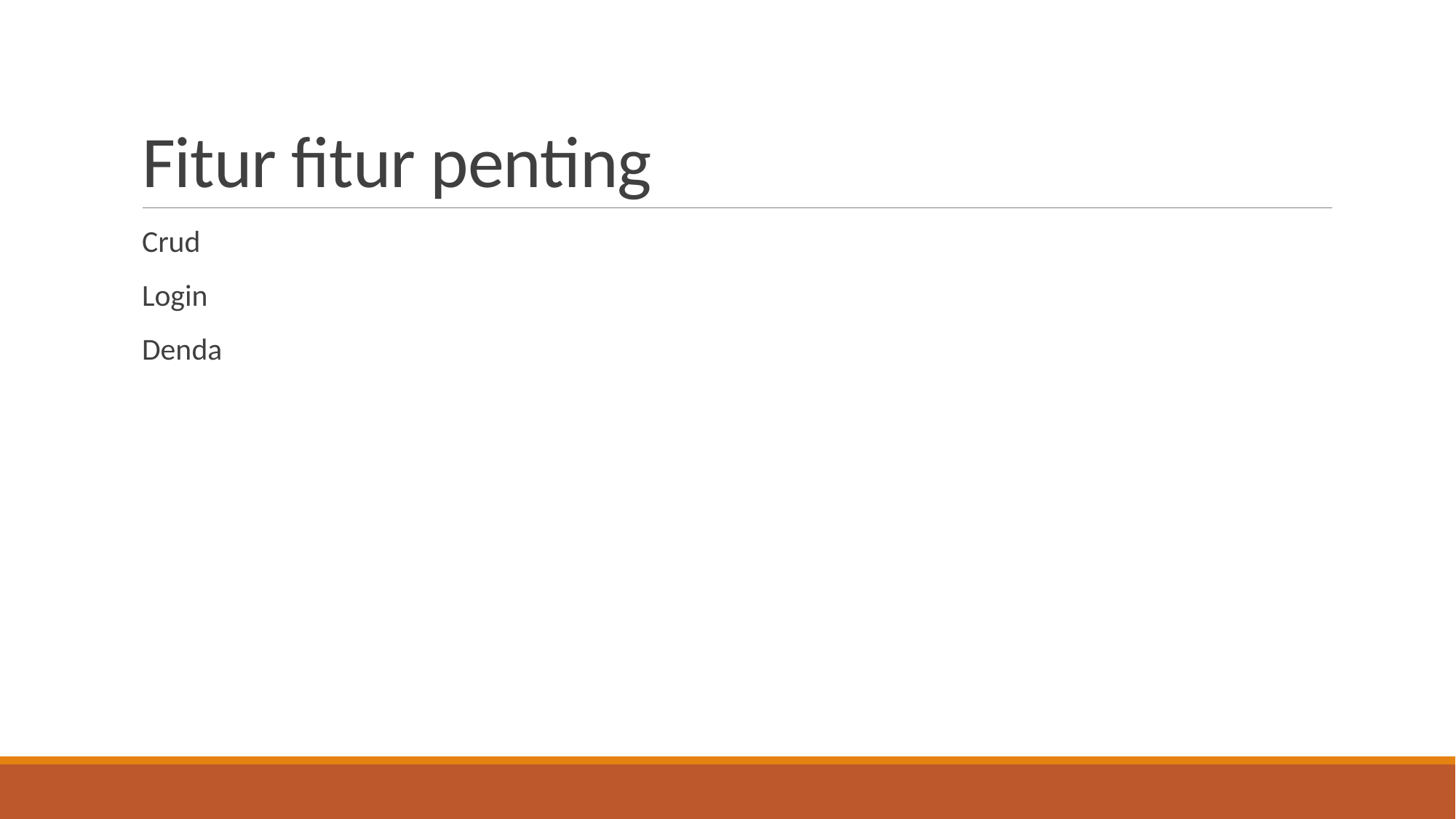

# Fitur fitur penting
Crud
Login
Denda